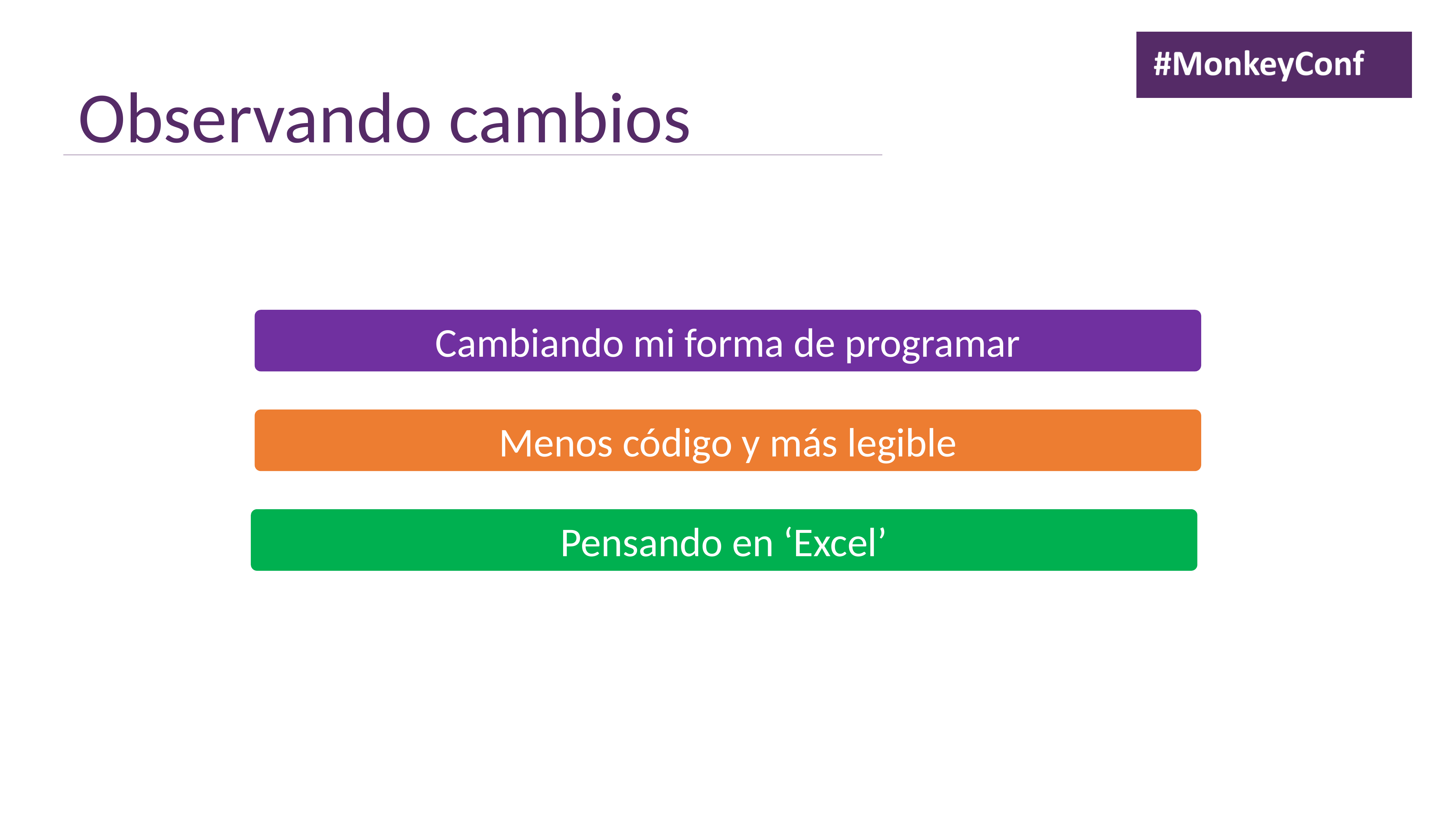

# Observando cambios
Cambiando mi forma de programar
Menos código y más legible
Pensando en ‘Excel’